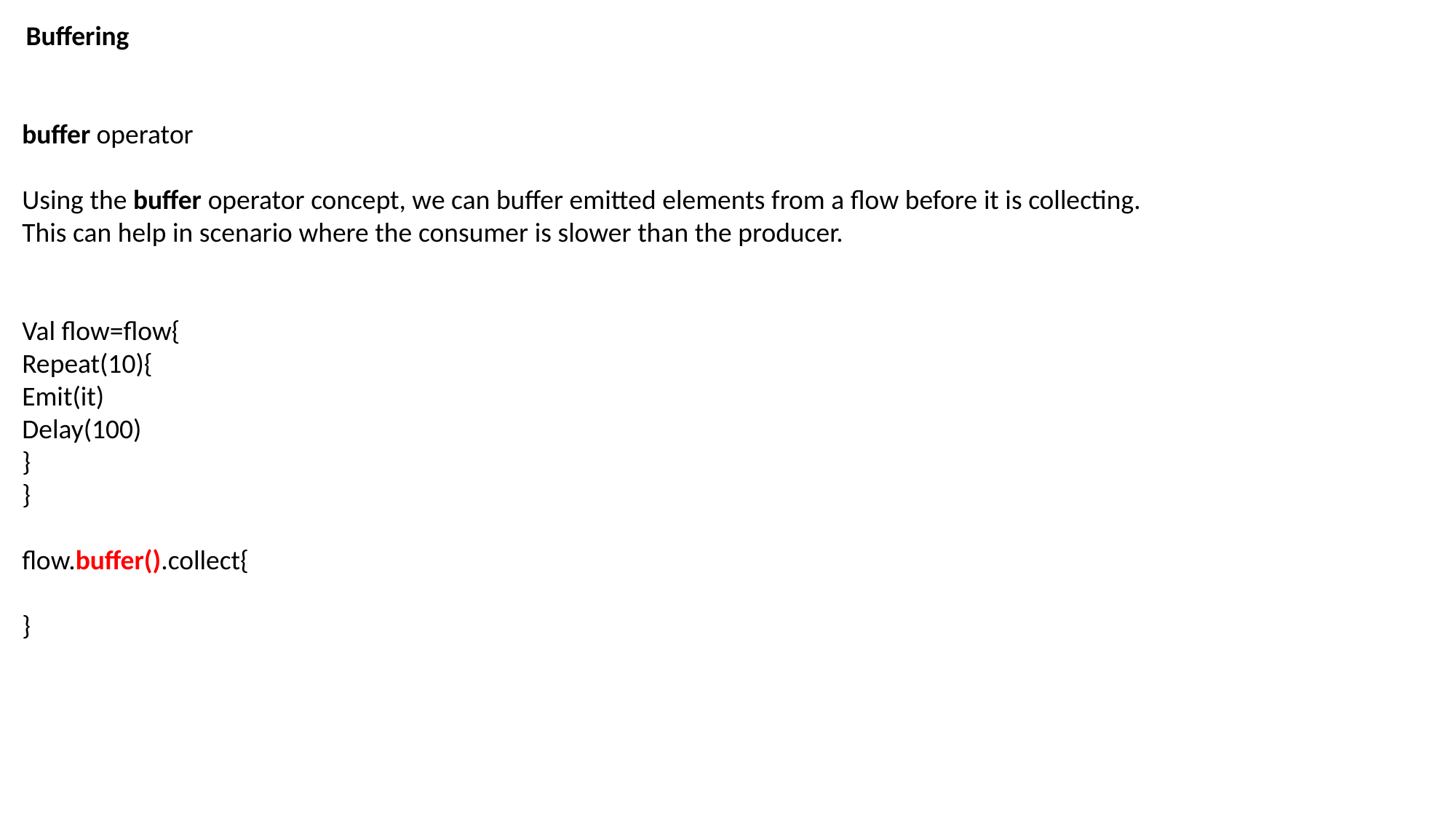

Buffering

buffer operator

Using the buffer operator concept, we can buffer emitted elements from a flow before it is collecting.
This can help in scenario where the consumer is slower than the producer.

Val flow=flow{
Repeat(10){
Emit(it)
Delay(100)
}
}

flow.buffer().collect{

}